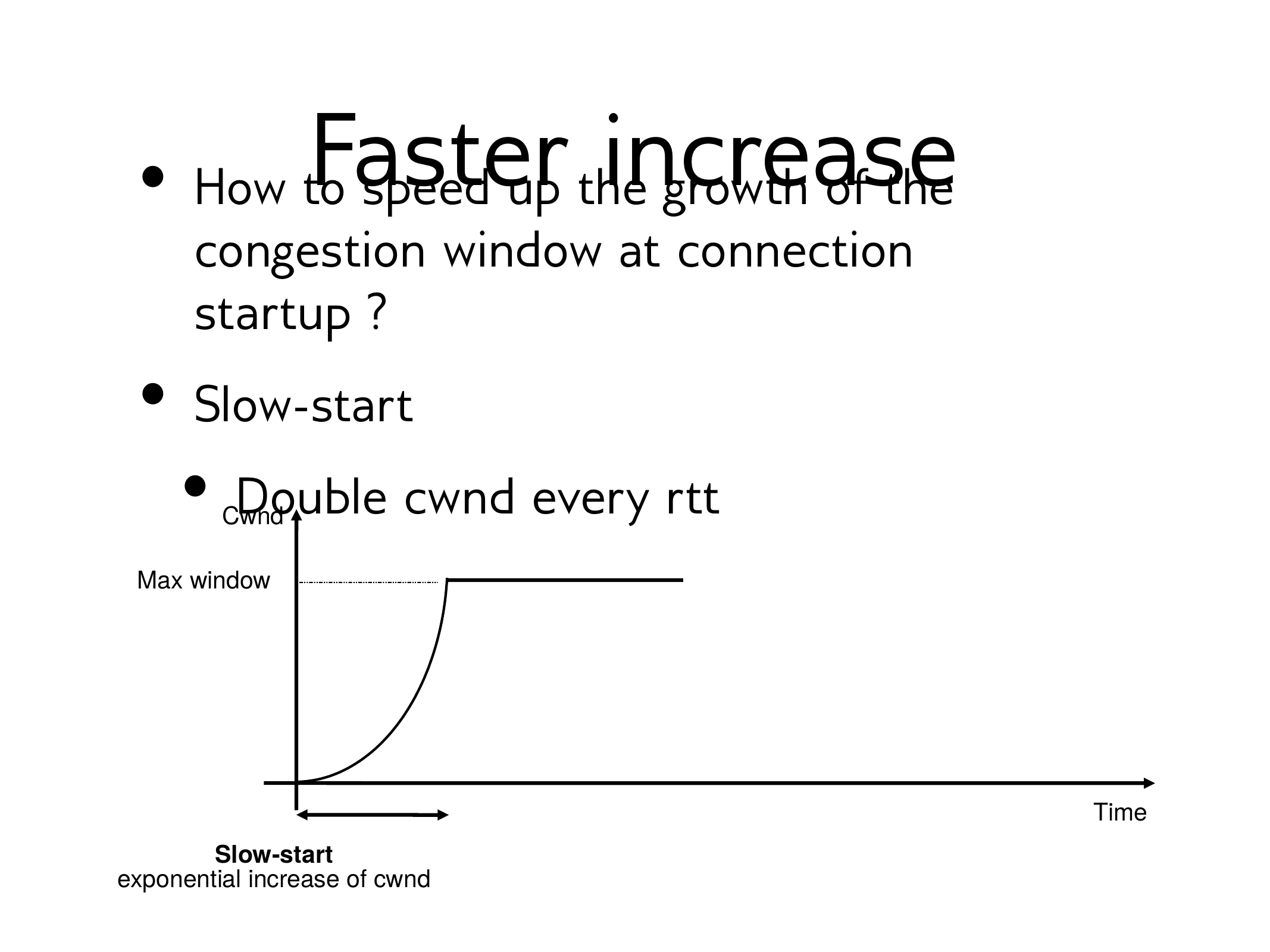

# Faster increase
How to speed up the growth of the congestion window at connection startup ?
Slow-start
Double cwnd every rtt
Cwnd

Max window

Time

Slow-start
exponential increase of cwnd